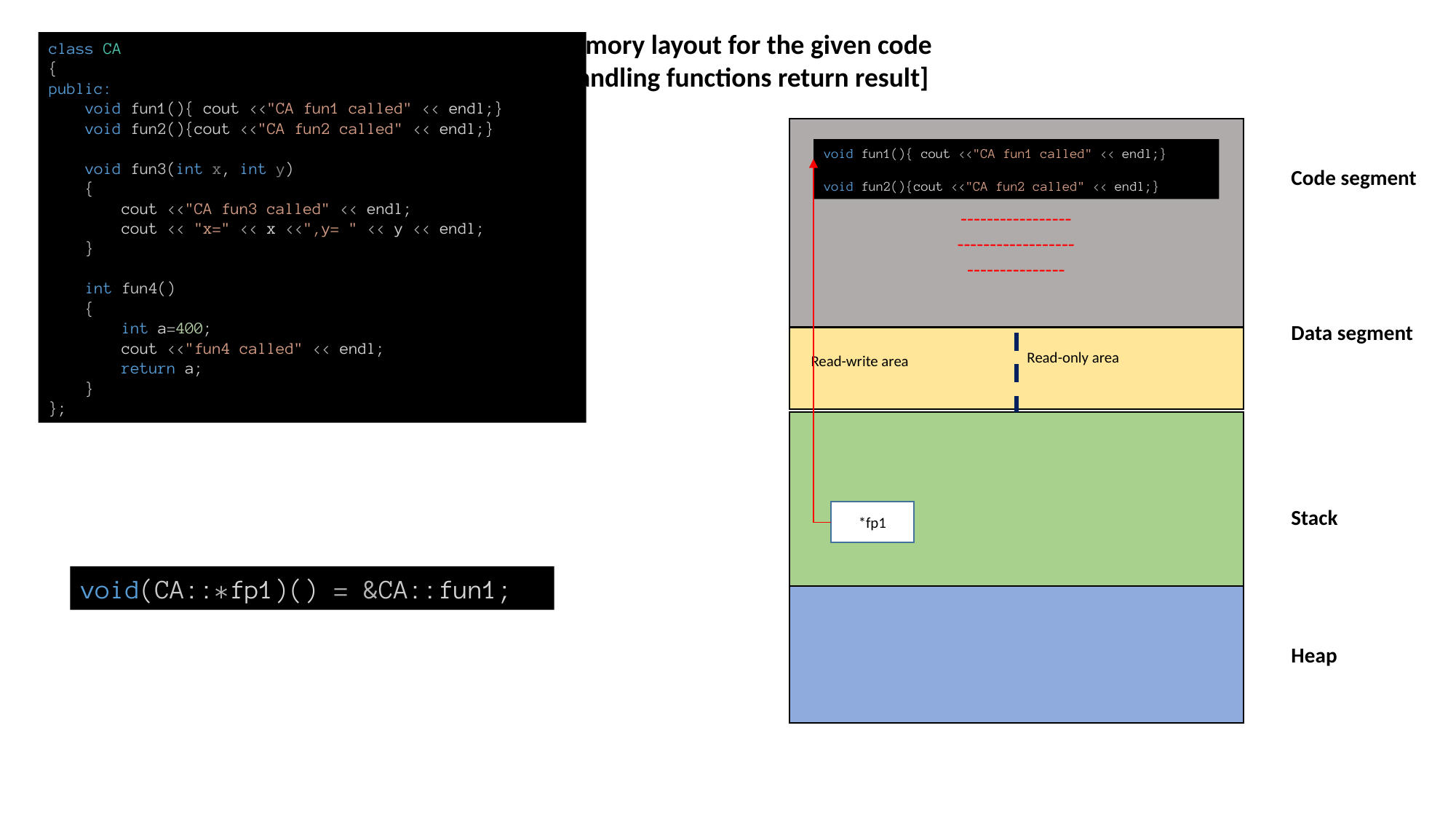

Memory layout for the given code
[Handling functions return result]
class CA
{
public:
    void fun1(){ cout <<"CA fun1 called" << endl;}
    void fun2(){cout <<"CA fun2 called" << endl;}
    void fun3(int x, int y)
    {
        cout <<"CA fun3 called" << endl;
        cout << "x=" << x <<",y= " << y << endl;
    }
    int fun4()
    {
        int a=400;
        cout <<"fun4 called" << endl;
        return a;
    }
};

void fun1(){ cout <<"CA fun1 called" << endl;}

void fun2(){cout <<"CA fun2 called" << endl;}
Code segment
-----------------
------------------
---------------
Data segment

Read-only area
Read-write area

Stack

*fp1

void(CA::*fp1)() = &CA::fun1;

Heap